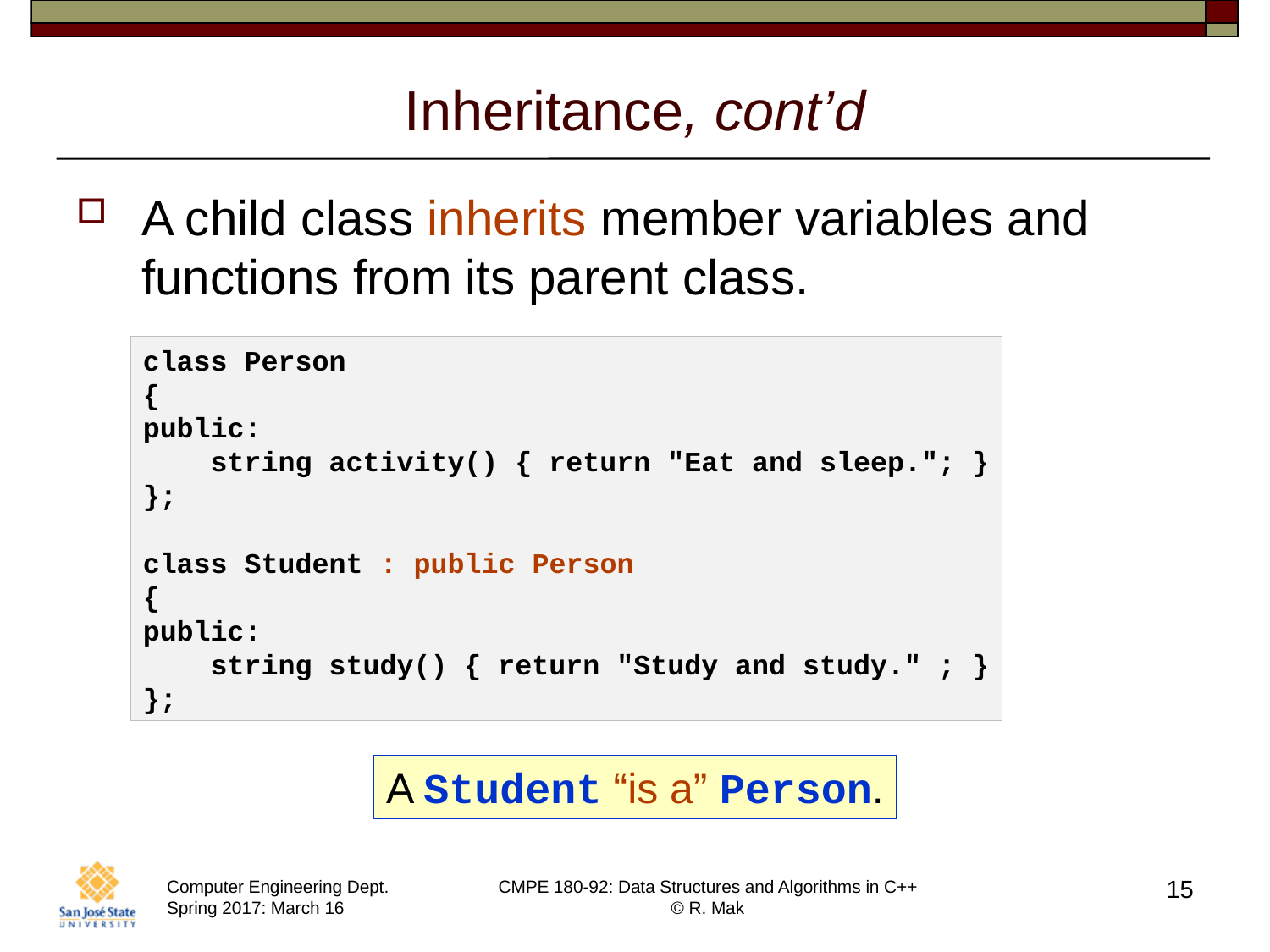

# Inheritance, cont’d
A child class inherits member variables and functions from its parent class.

class Person
{
public:
    string activity() { return "Eat and sleep."; }
};

class Student : public Person
{
public:
    string study() { return "Study and study." ; }
};
A Student “is a” Person.
15